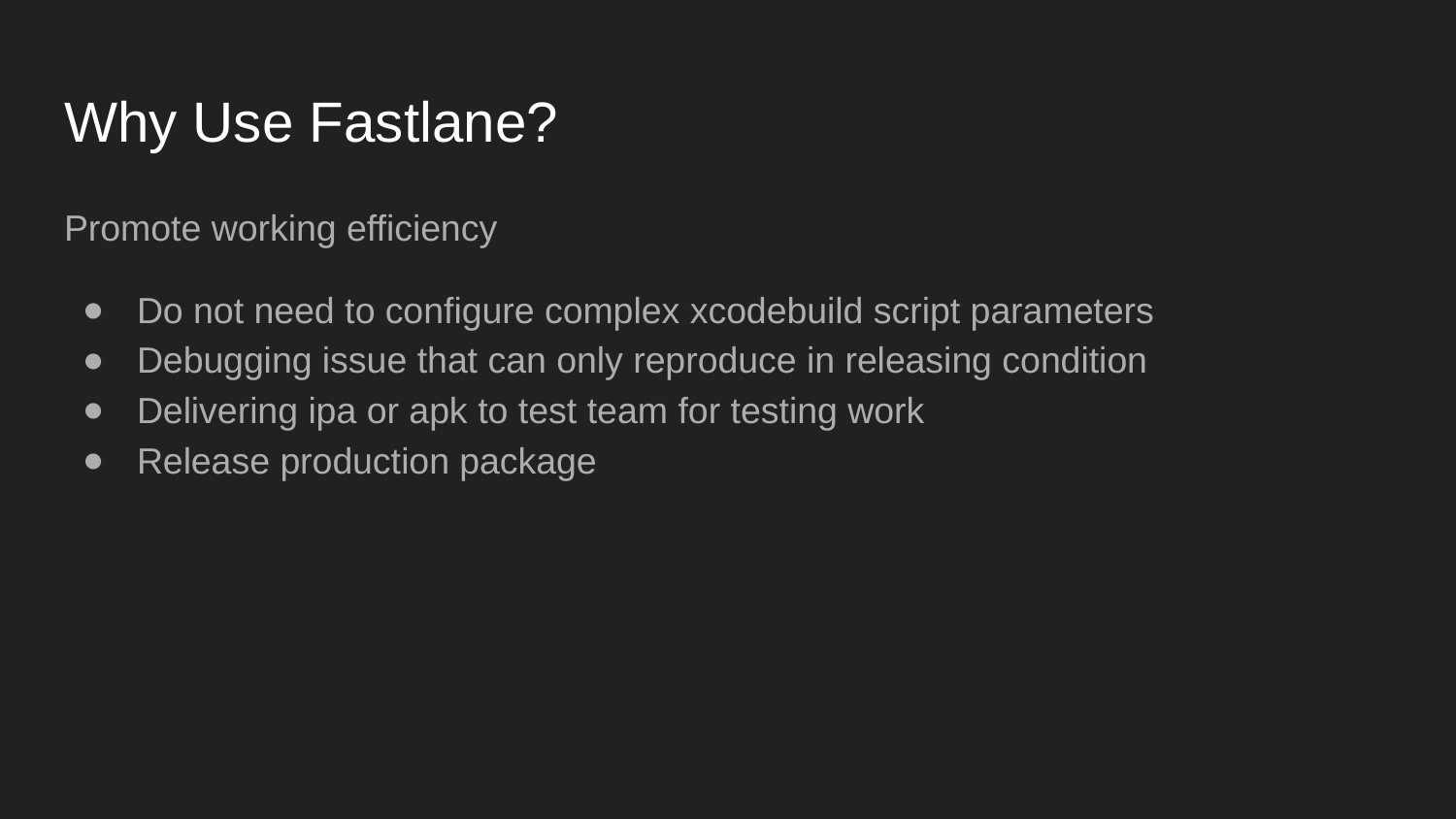

# Why Use Fastlane?
Promote working efficiency
Do not need to configure complex xcodebuild script parameters
Debugging issue that can only reproduce in releasing condition
Delivering ipa or apk to test team for testing work
Release production package